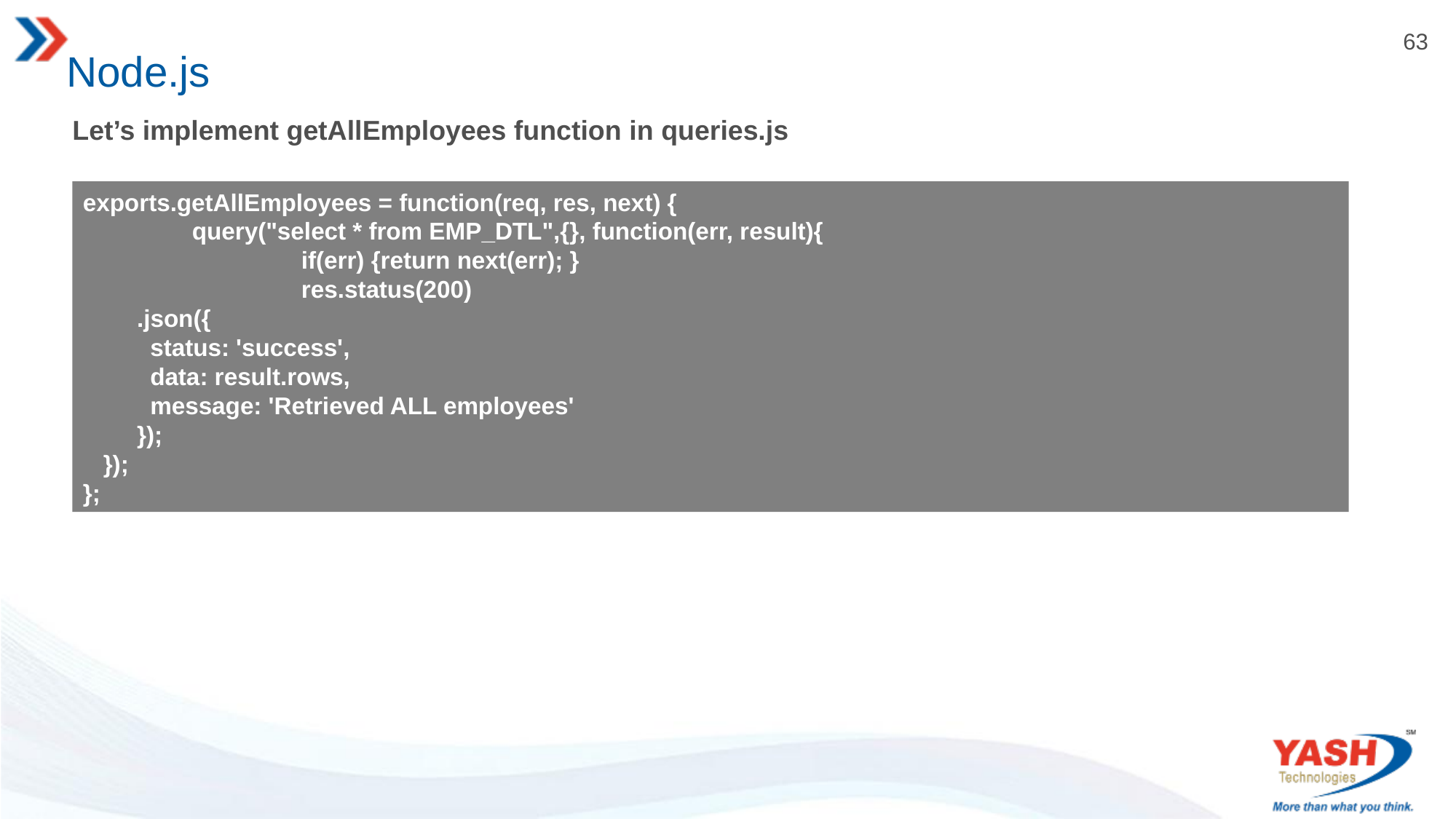

# Node.js
Let’s implement getAllEmployees function in queries.js
exports.getAllEmployees = function(req, res, next) {
	query("select * from EMP_DTL",{}, function(err, result){
		if(err) {return next(err); }
		res.status(200)
        .json({
          status: 'success',
          data: result.rows,
          message: 'Retrieved ALL employees'
        });
   });
};